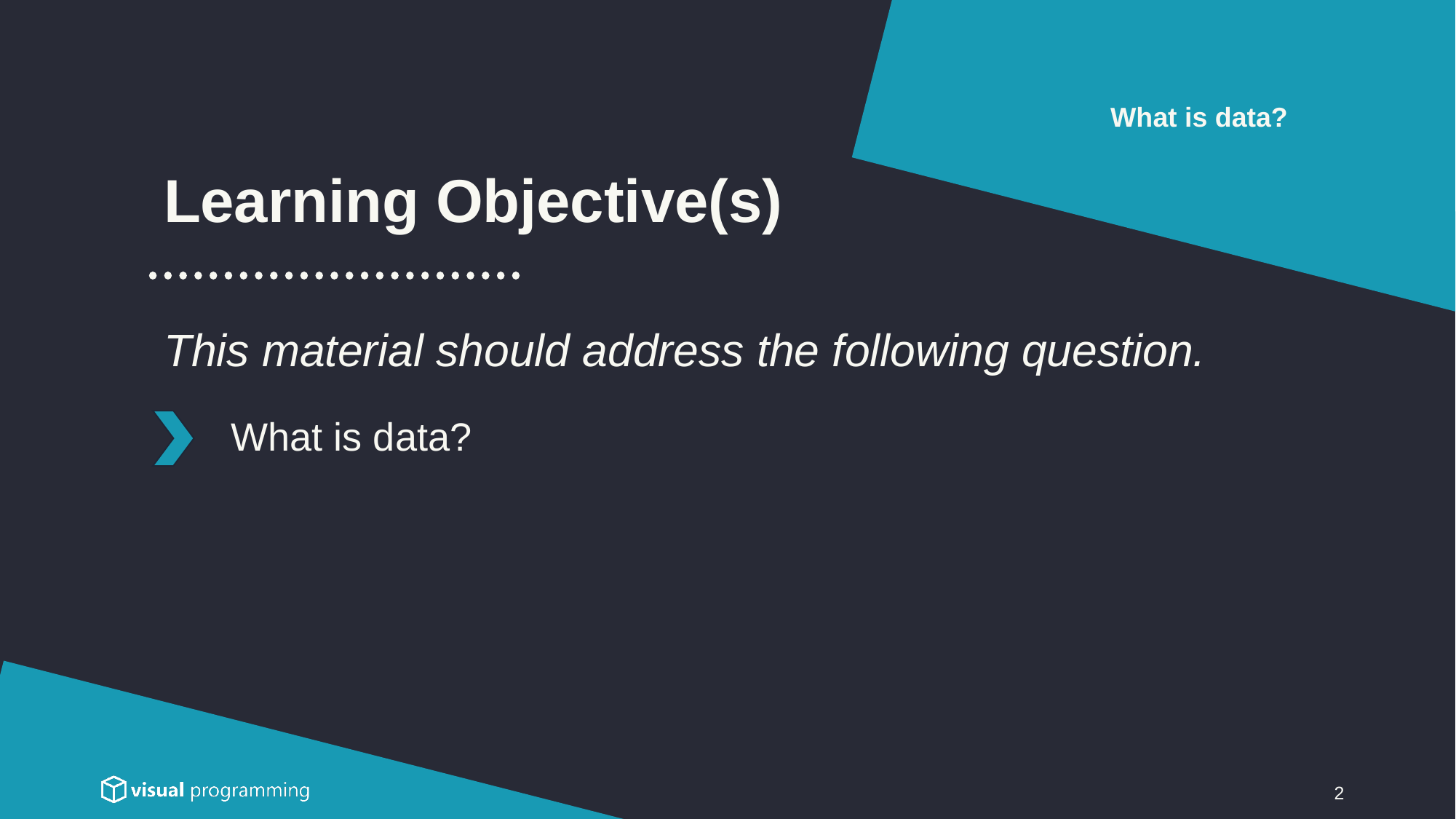

What is data?
Learning Objective(s)
This material should address the following question.
# What is data?
2